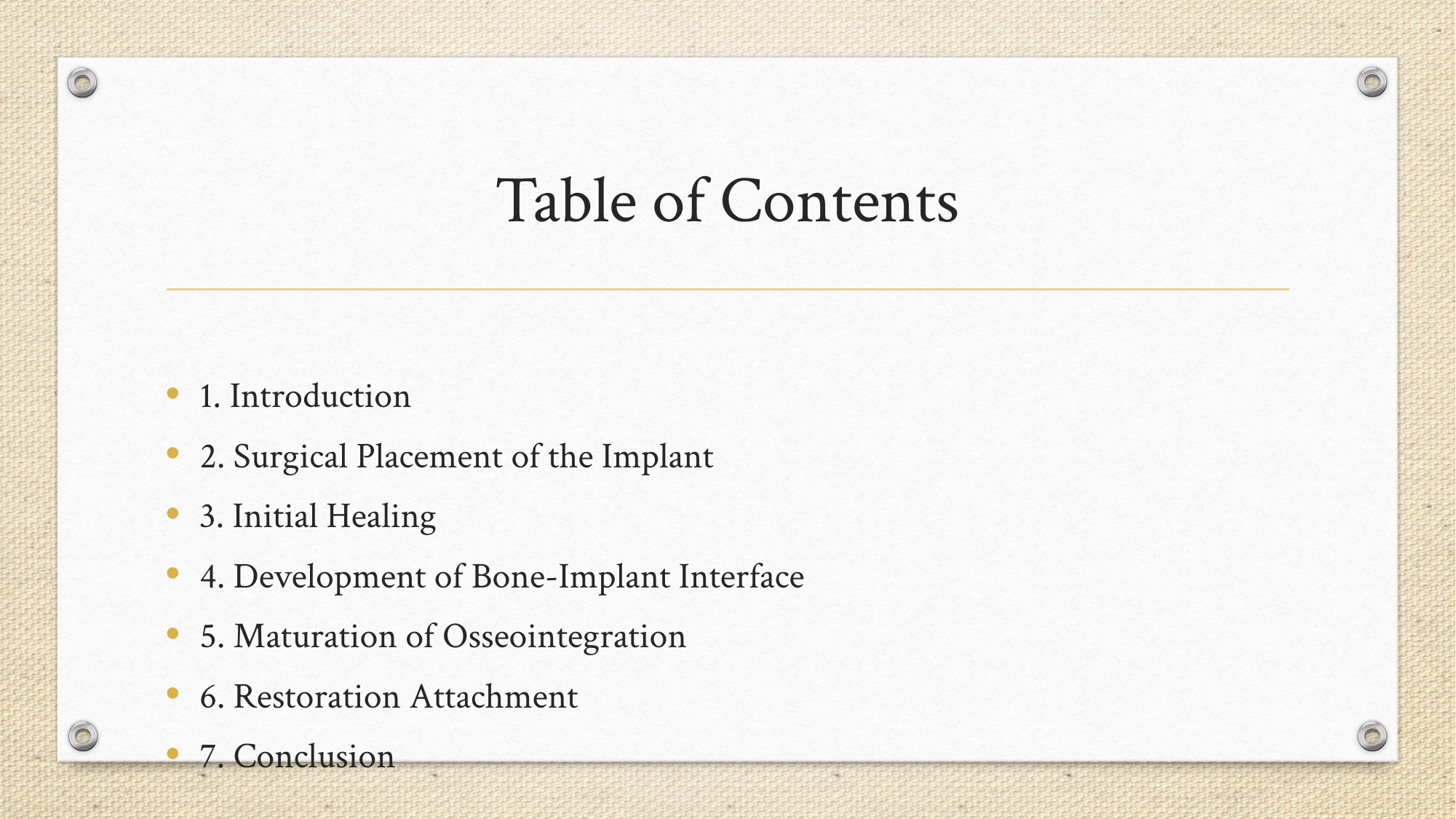

# Table of Contents

1. Introduction
2. Surgical Placement of the Implant
3. Initial Healing
4. Development of Bone-Implant Interface
5. Maturation of Osseointegration
6. Restoration Attachment
7. Conclusion